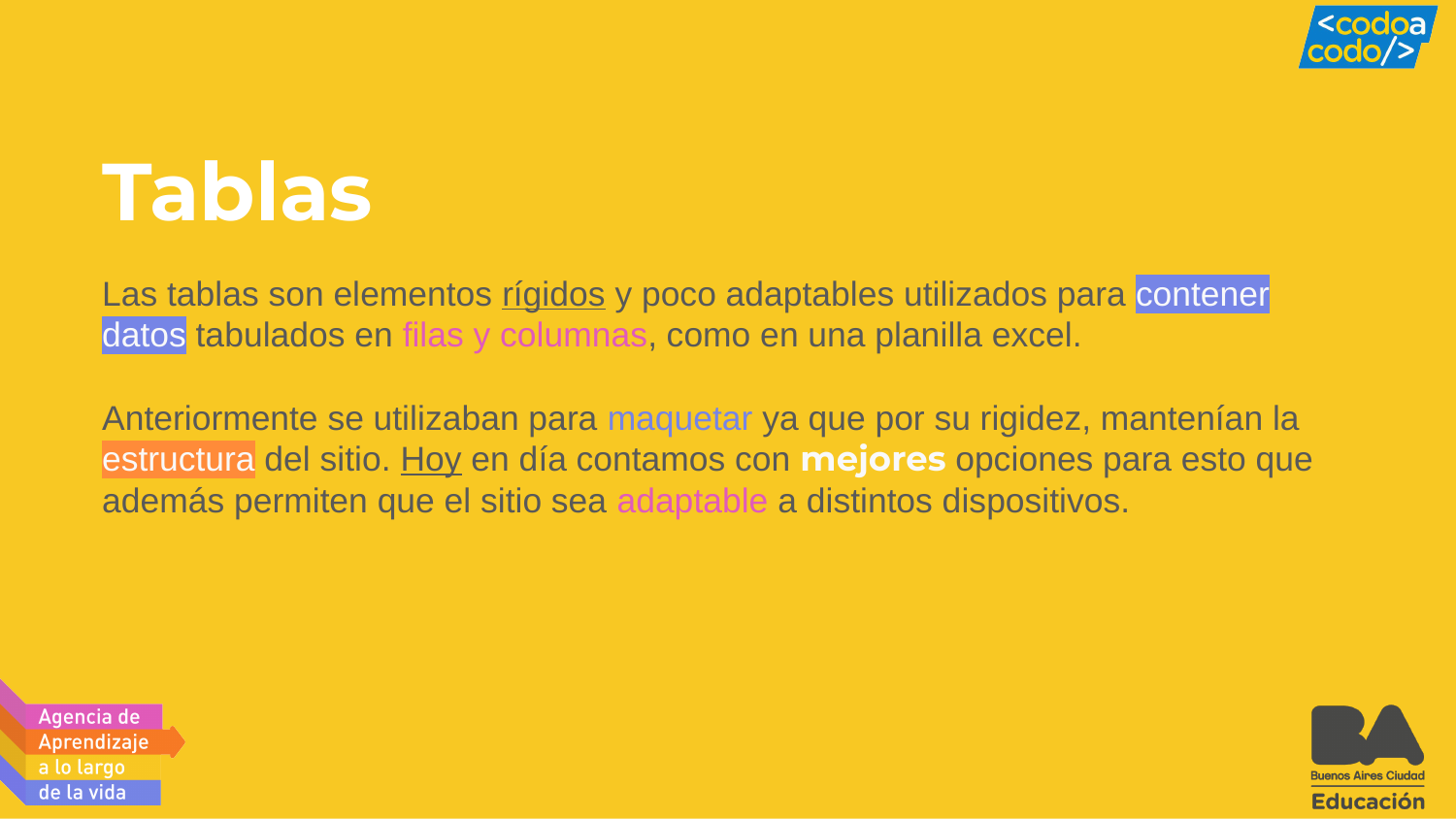

# Tablas
Las tablas son elementos rígidos y poco adaptables utilizados para contener datos tabulados en filas y columnas, como en una planilla excel.

Anteriormente se utilizaban para maquetar ya que por su rigidez, mantenían la estructura del sitio. Hoy en día contamos con mejores opciones para esto que además permiten que el sitio sea adaptable a distintos dispositivos.